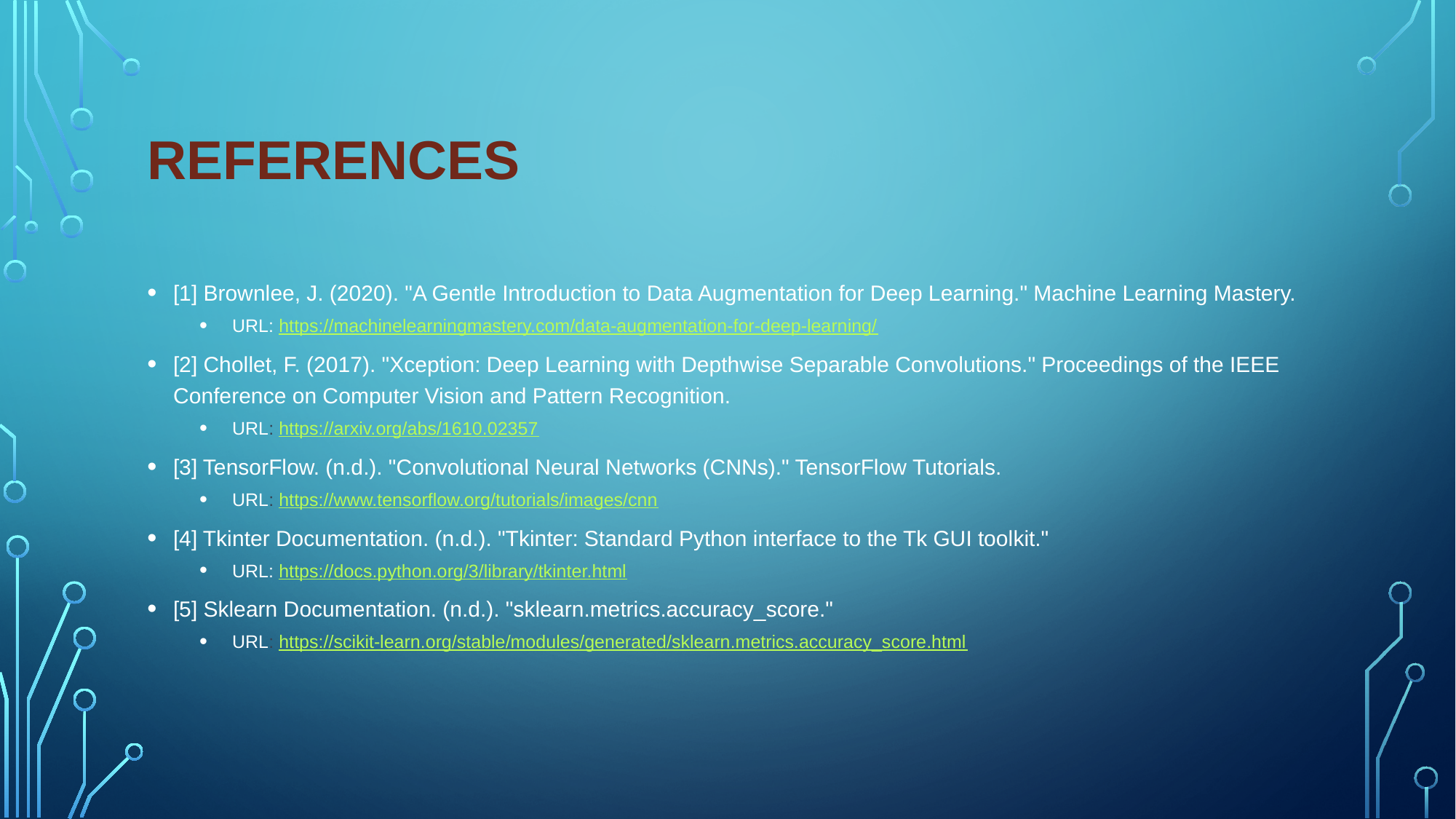

# References
[1] Brownlee, J. (2020). "A Gentle Introduction to Data Augmentation for Deep Learning." Machine Learning Mastery.
URL: https://machinelearningmastery.com/data-augmentation-for-deep-learning/
[2] Chollet, F. (2017). "Xception: Deep Learning with Depthwise Separable Convolutions." Proceedings of the IEEE Conference on Computer Vision and Pattern Recognition.
URL: https://arxiv.org/abs/1610.02357
[3] TensorFlow. (n.d.). "Convolutional Neural Networks (CNNs)." TensorFlow Tutorials.
URL: https://www.tensorflow.org/tutorials/images/cnn
[4] Tkinter Documentation. (n.d.). "Tkinter: Standard Python interface to the Tk GUI toolkit."
URL: https://docs.python.org/3/library/tkinter.html
[5] Sklearn Documentation. (n.d.). "sklearn.metrics.accuracy_score."
URL: https://scikit-learn.org/stable/modules/generated/sklearn.metrics.accuracy_score.html